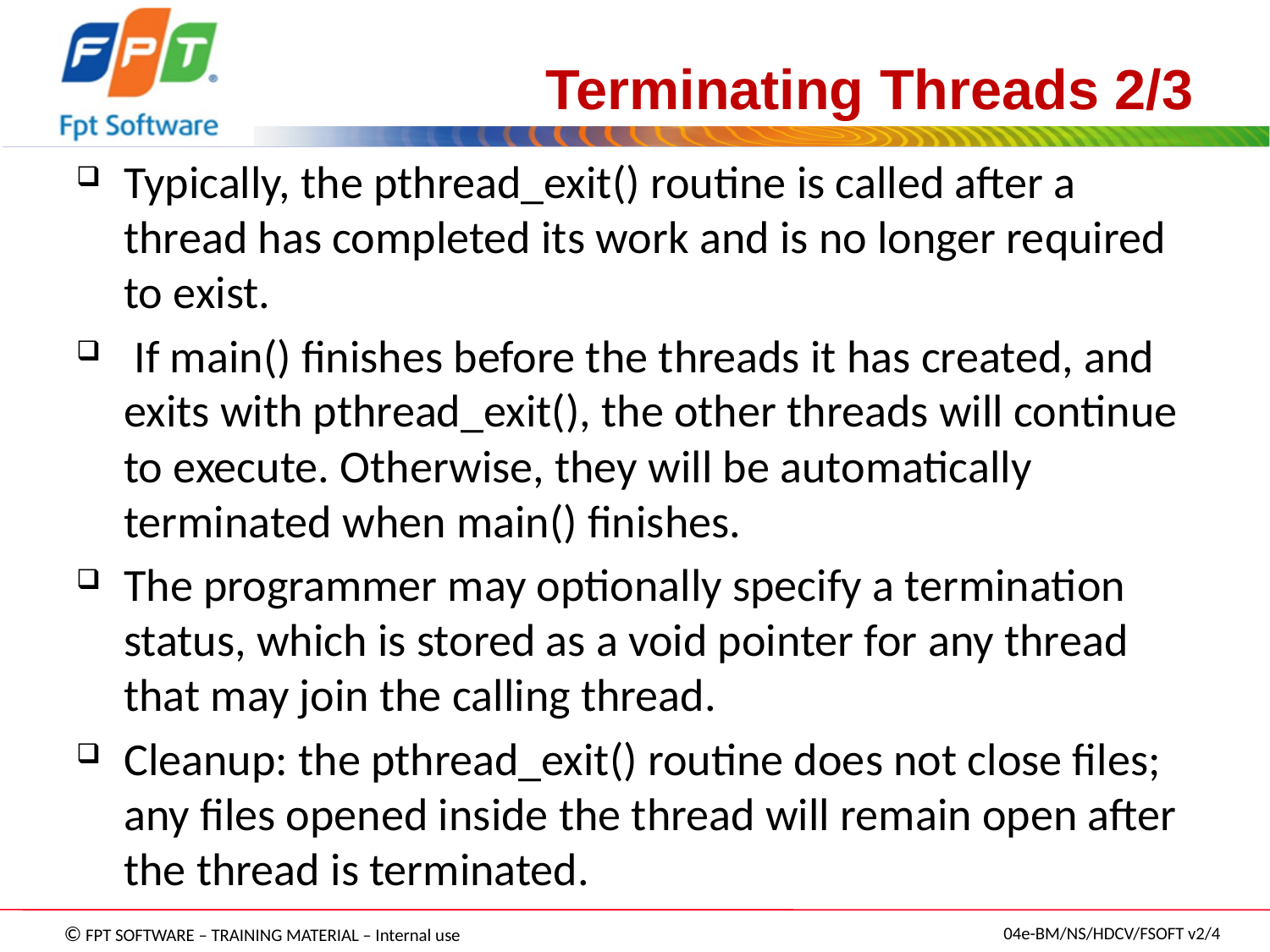

# Terminating Threads 2/3
Typically, the pthread_exit() routine is called after a thread has completed its work and is no longer required to exist.
 If main() finishes before the threads it has created, and exits with pthread_exit(), the other threads will continue to execute. Otherwise, they will be automatically terminated when main() finishes.
The programmer may optionally specify a termination status, which is stored as a void pointer for any thread that may join the calling thread.
Cleanup: the pthread_exit() routine does not close files; any files opened inside the thread will remain open after the thread is terminated.